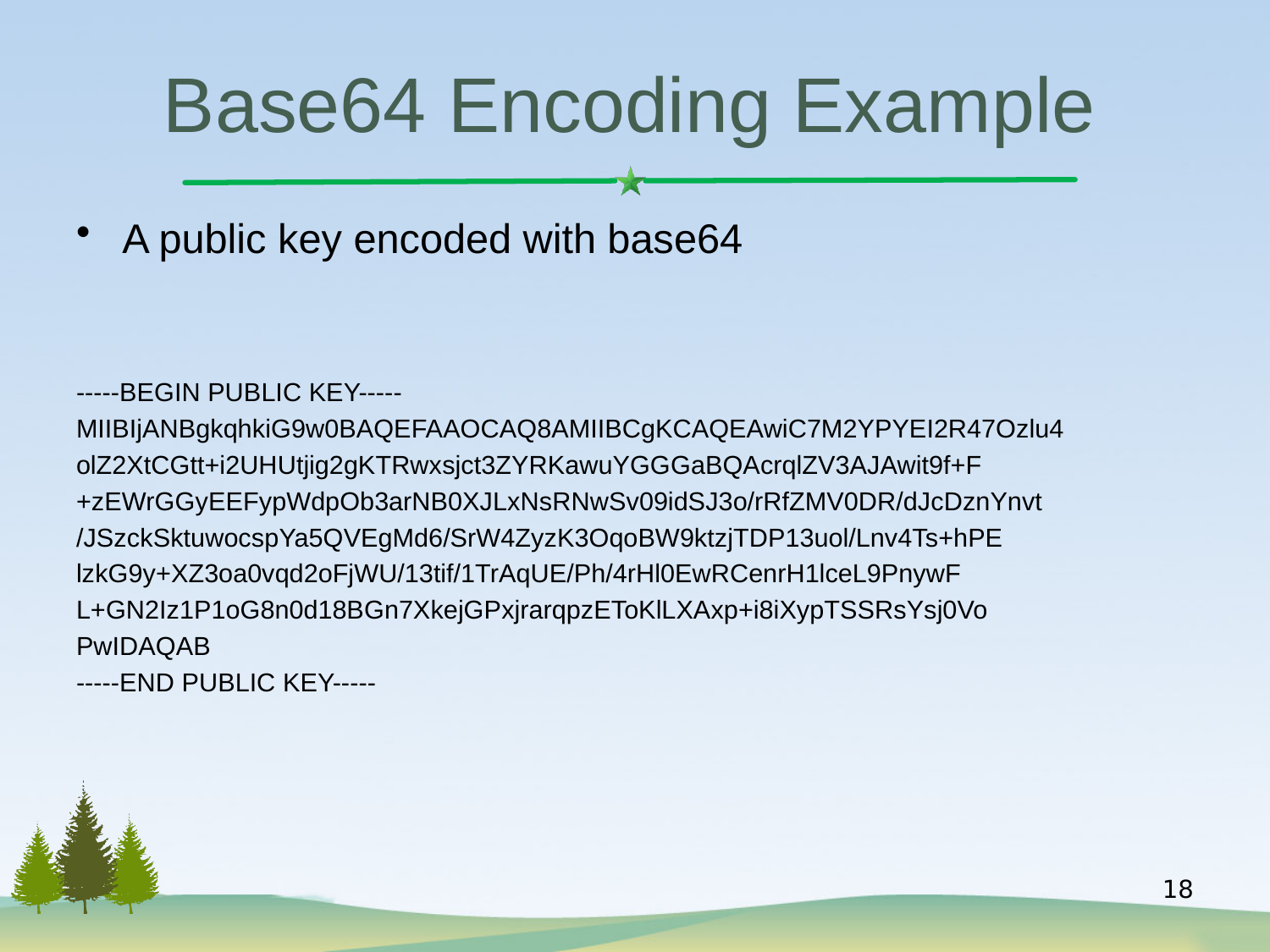

# Base64 Encoding Example
A public key encoded with base64

-----BEGIN PUBLIC KEY-----
MIIBIjANBgkqhkiG9w0BAQEFAAOCAQ8AMIIBCgKCAQEAwiC7M2YPYEI2R47Ozlu4
olZ2XtCGtt+i2UHUtjig2gKTRwxsjct3ZYRKawuYGGGaBQAcrqlZV3AJAwit9f+F
+zEWrGGyEEFypWdpOb3arNB0XJLxNsRNwSv09idSJ3o/rRfZMV0DR/dJcDznYnvt
/JSzckSktuwocspYa5QVEgMd6/SrW4ZyzK3OqoBW9ktzjTDP13uol/Lnv4Ts+hPE
lzkG9y+XZ3oa0vqd2oFjWU/13tif/1TrAqUE/Ph/4rHl0EwRCenrH1lceL9PnywF
L+GN2Iz1P1oG8n0d18BGn7XkejGPxjrarqpzEToKlLXAxp+i8iXypTSSRsYsj0Vo
PwIDAQAB
-----END PUBLIC KEY-----
18